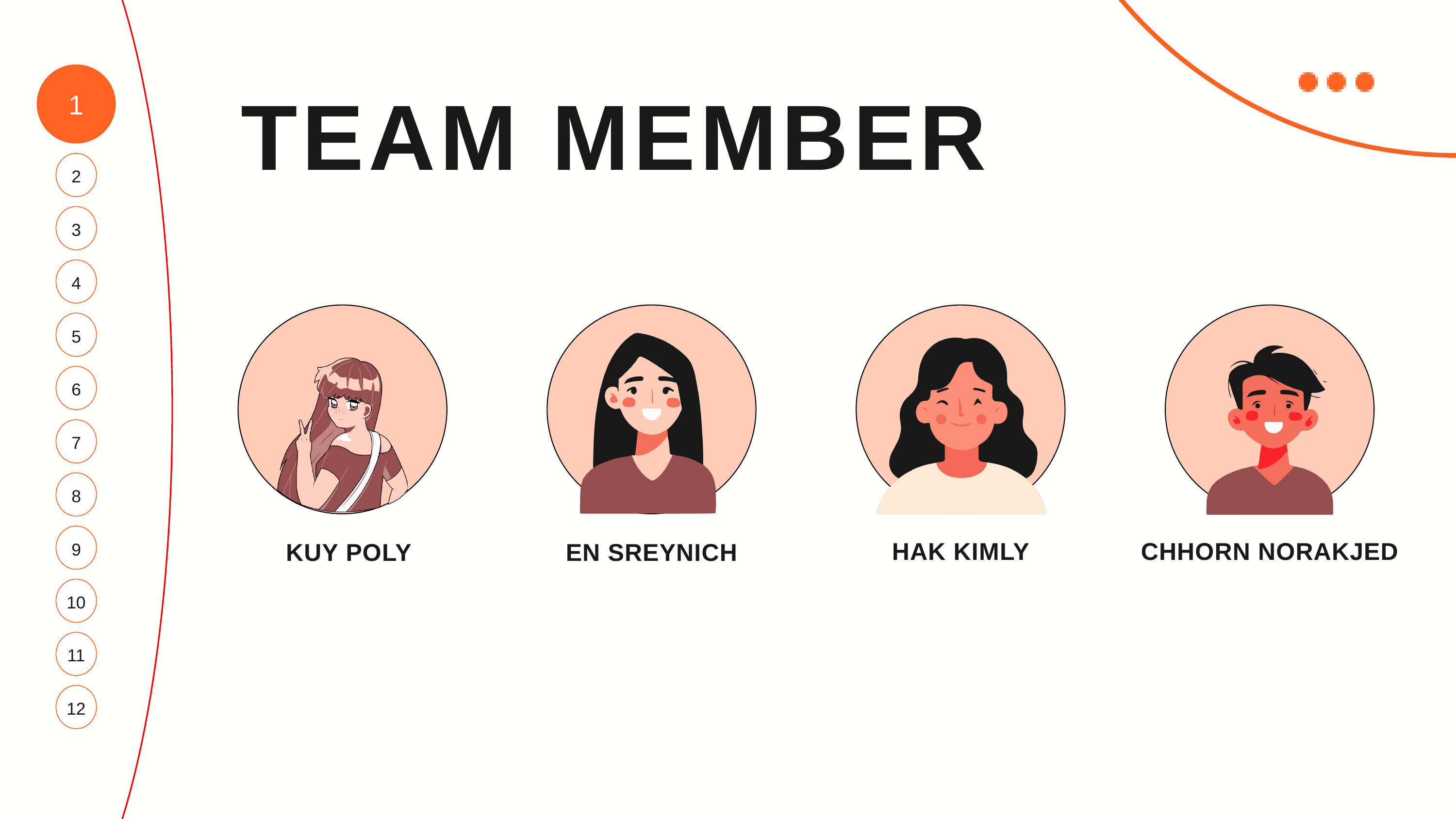

1

TEAM MEMBER

2

3

4

5

6

7

8

9
HAK KIMLY
CHHORN NORAKJED
KUY POLY
EN SREYNICH

10

11

12